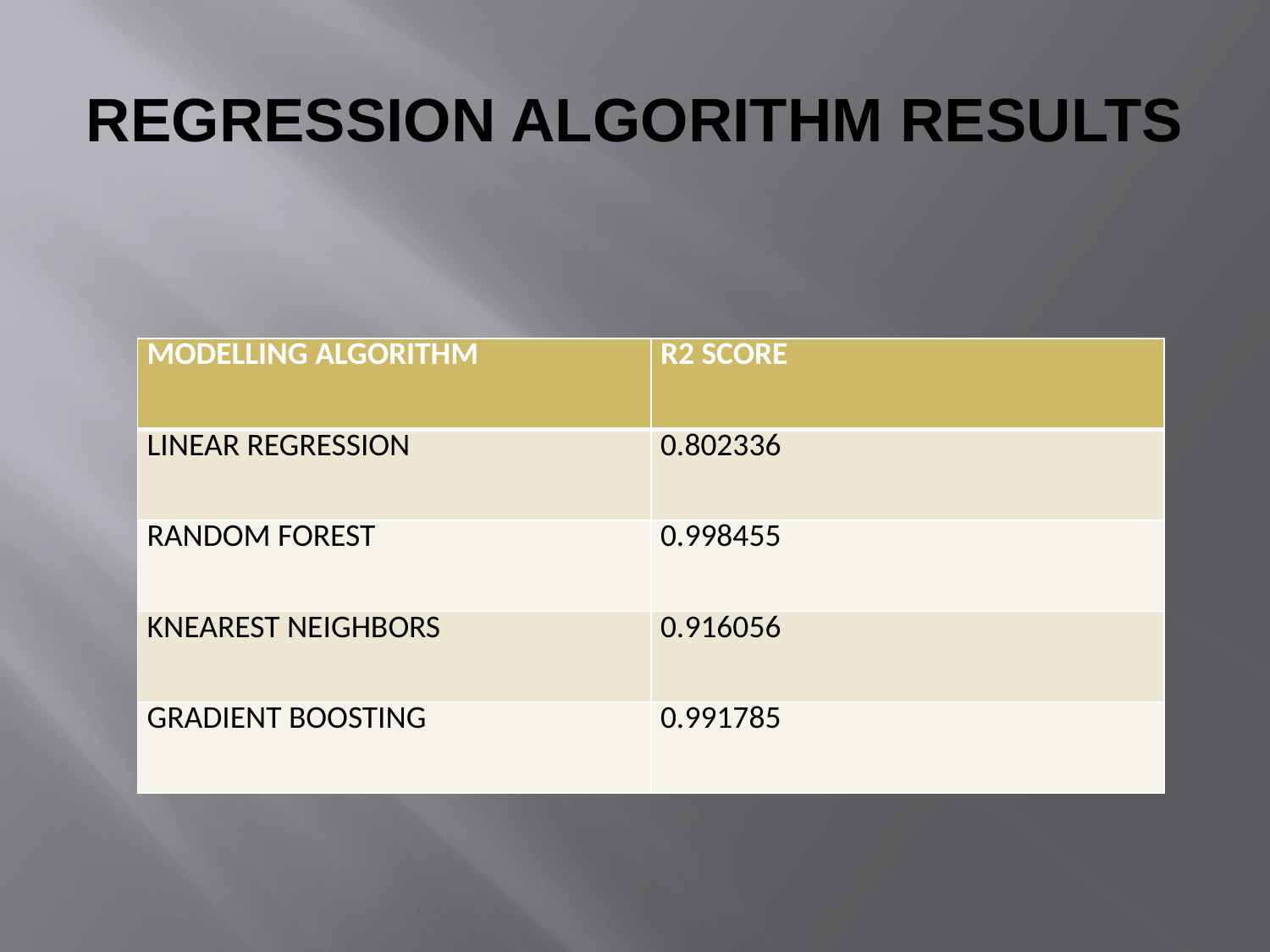

# REGRESSION ALGORITHM RESULTS

| MODELLING ALGORITHM | R2 SCORE |
| --- | --- |
| LINEAR REGRESSION | 0.802336 |
| RANDOM FOREST | 0.998455 |
| KNEAREST NEIGHBORS | 0.916056 |
| GRADIENT BOOSTING | 0.991785 |